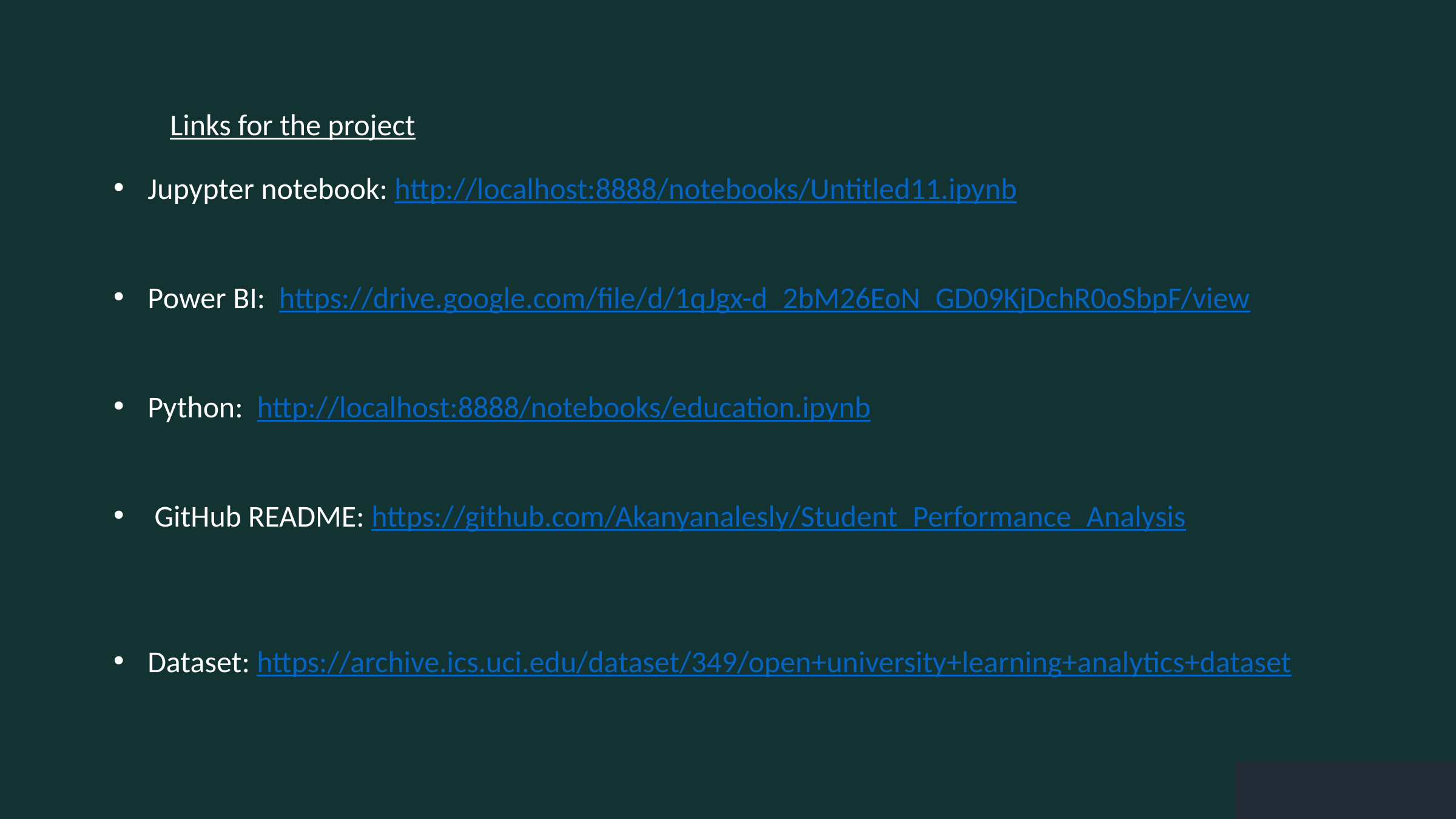

Links for the project

Jupypter notebook: http://localhost:8888/notebooks/Untitled11.ipynb

Power BI:  https://drive.google.com/file/d/1qJgx-d_2bM26EoN_GD09KjDchR0oSbpF/view

Python:  http://localhost:8888/notebooks/education.ipynb

 GitHub README: https://github.com/Akanyanalesly/Student_Performance_Analysis

Dataset: https://archive.ics.uci.edu/dataset/349/open+university+learning+analytics+dataset